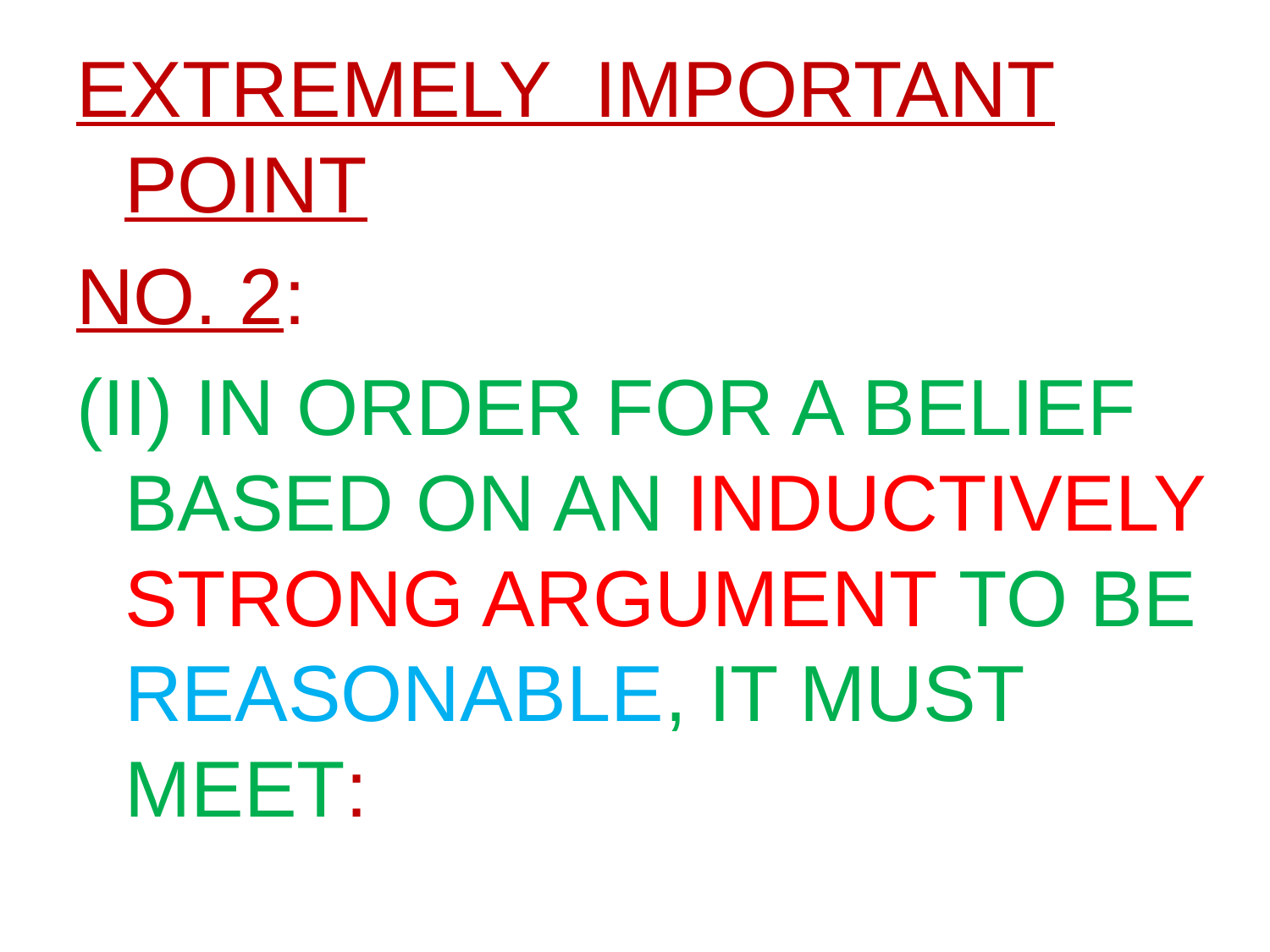

EXTREMELY  IMPORTANT POINT
NO. 2:
(II) IN ORDER FOR A BELIEF BASED ON AN INDUCTIVELY STRONG ARGUMENT TO BE REASONABLE, IT MUST MEET: